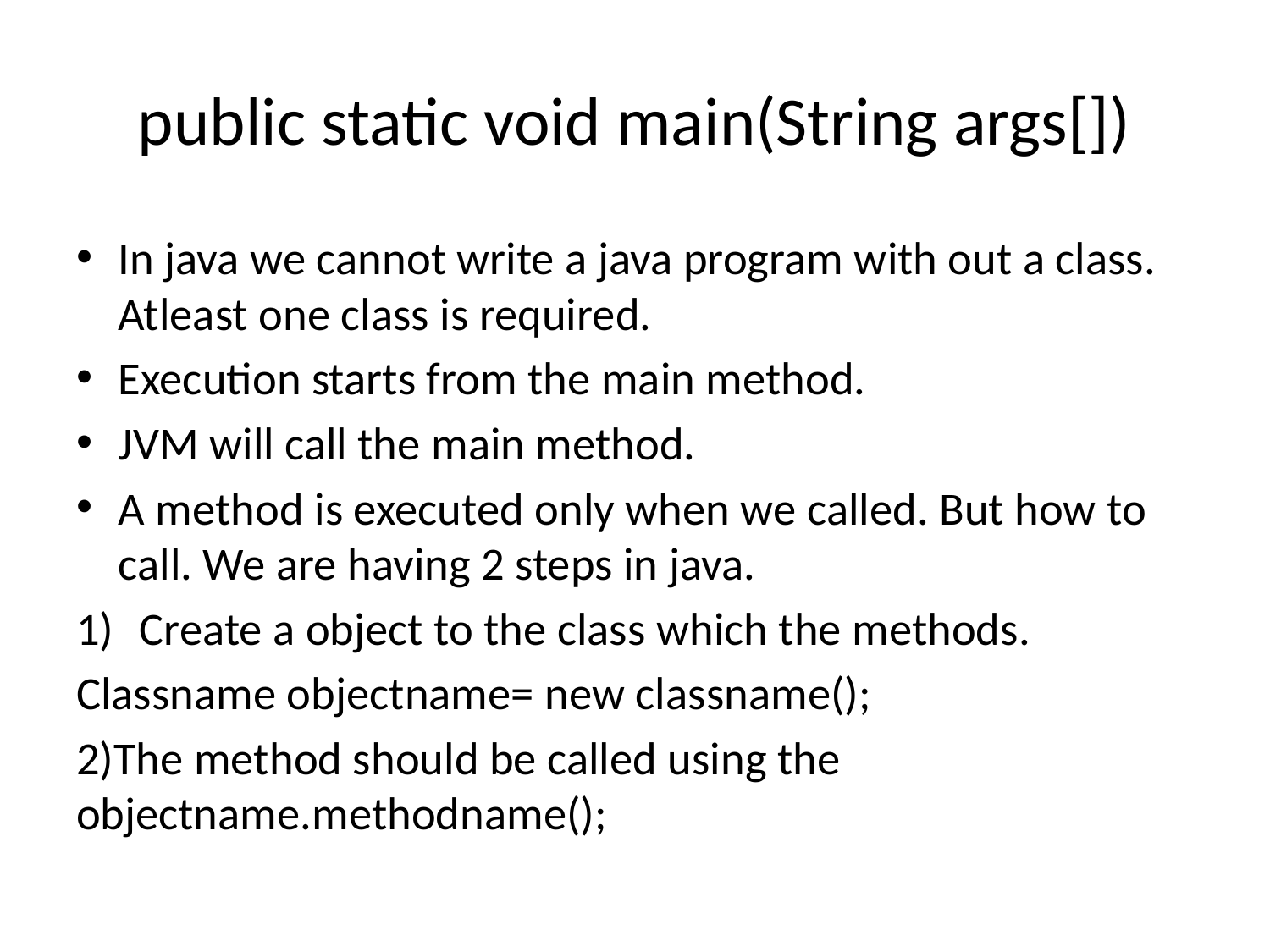

# public static void main(String args[])
In java we cannot write a java program with out a class. Atleast one class is required.
Execution starts from the main method.
JVM will call the main method.
A method is executed only when we called. But how to call. We are having 2 steps in java.
Create a object to the class which the methods.
Classname objectname= new classname();
2)The method should be called using the objectname.methodname();